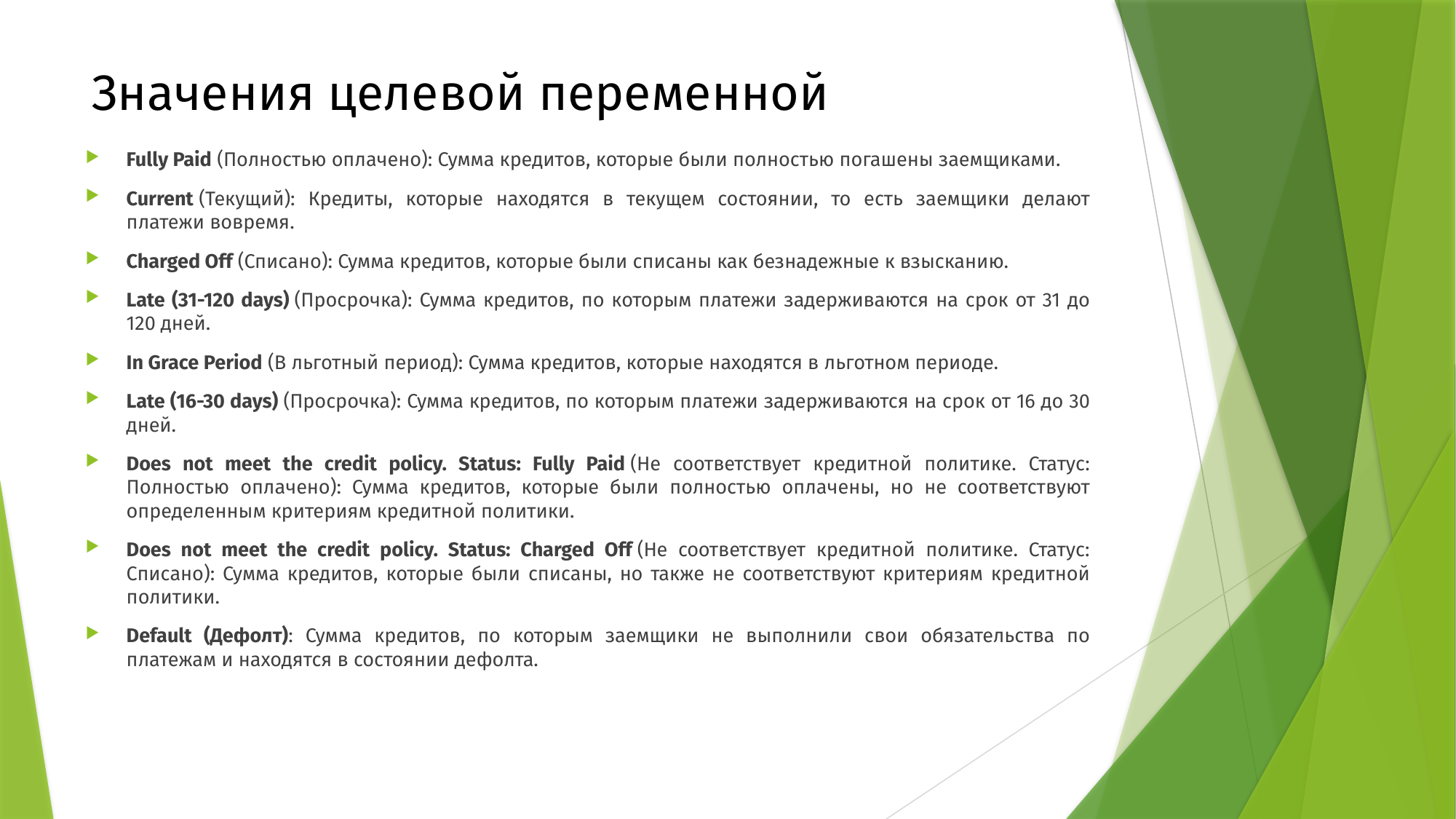

# Значения целевой переменной
Fully Paid (Полностью оплачено): Сумма кредитов, которые были полностью погашены заемщиками.
Current (Текущий): Кредиты, которые находятся в текущем состоянии, то есть заемщики делают платежи вовремя.
Charged Off (Списано): Сумма кредитов, которые были списаны как безнадежные к взысканию.
Late (31-120 days) (Просрочка): Сумма кредитов, по которым платежи задерживаются на срок от 31 до 120 дней.
In Grace Period (В льготный период): Сумма кредитов, которые находятся в льготном периоде.
Late (16-30 days) (Просрочка): Сумма кредитов, по которым платежи задерживаются на срок от 16 до 30 дней.
Does not meet the credit policy. Status: Fully Paid (Не соответствует кредитной политике. Статус: Полностью оплачено): Сумма кредитов, которые были полностью оплачены, но не соответствуют определенным критериям кредитной политики.
Does not meet the credit policy. Status: Charged Off (Не соответствует кредитной политике. Статус: Списано): Сумма кредитов, которые были списаны, но также не соответствуют критериям кредитной политики.
Default (Дефолт): Сумма кредитов, по которым заемщики не выполнили свои обязательства по платежам и находятся в состоянии дефолта.